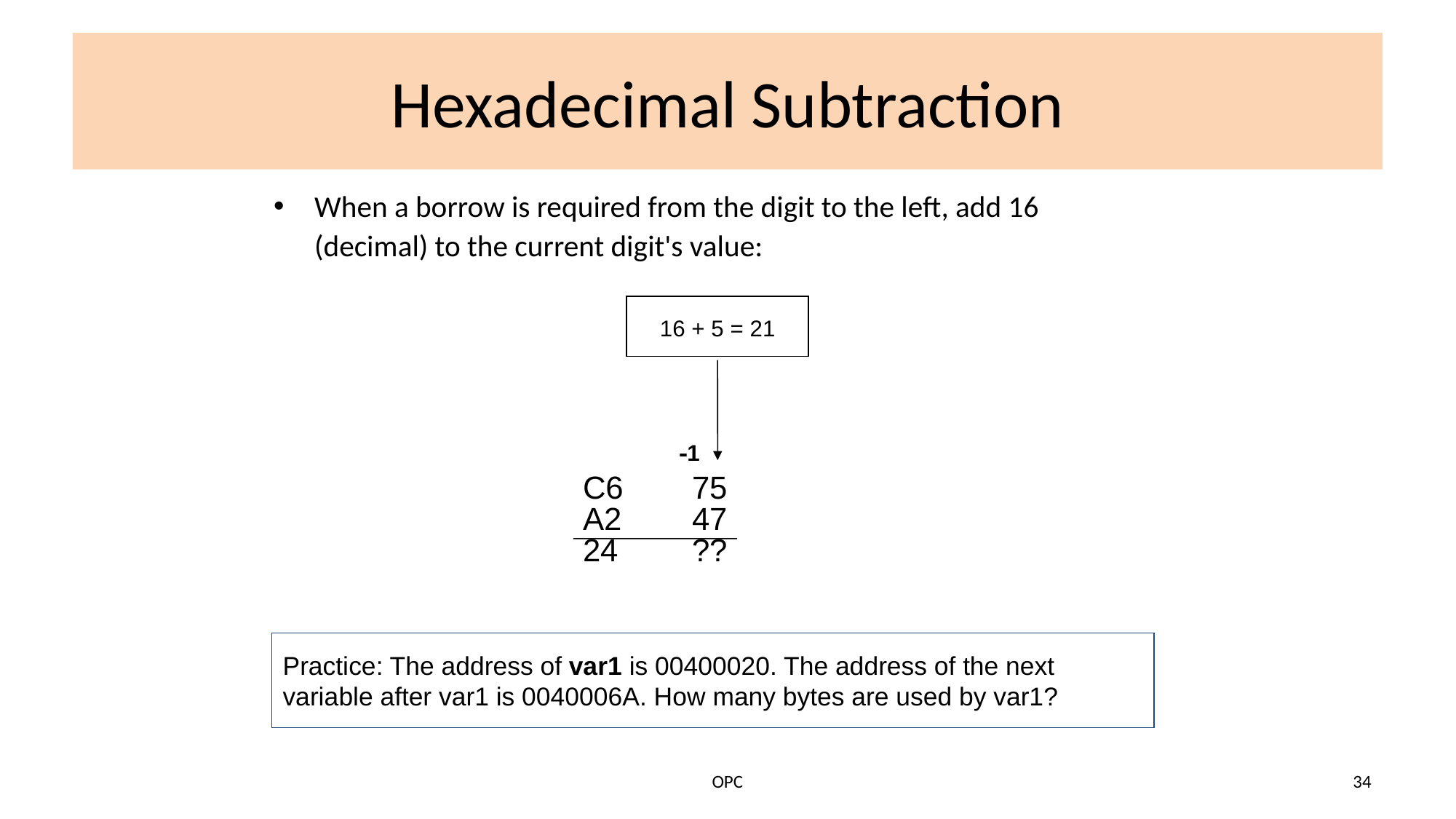

# Hexadecimal Subtraction
When a borrow is required from the digit to the left, add 16 (decimal) to the current digit's value:
16 + 5 = 21

−1
C6	75
A2	47
24	??

Practice: The address of var1 is 00400020. The address of the next variable after var1 is 0040006A. How many bytes are used by var1?
OPC
34